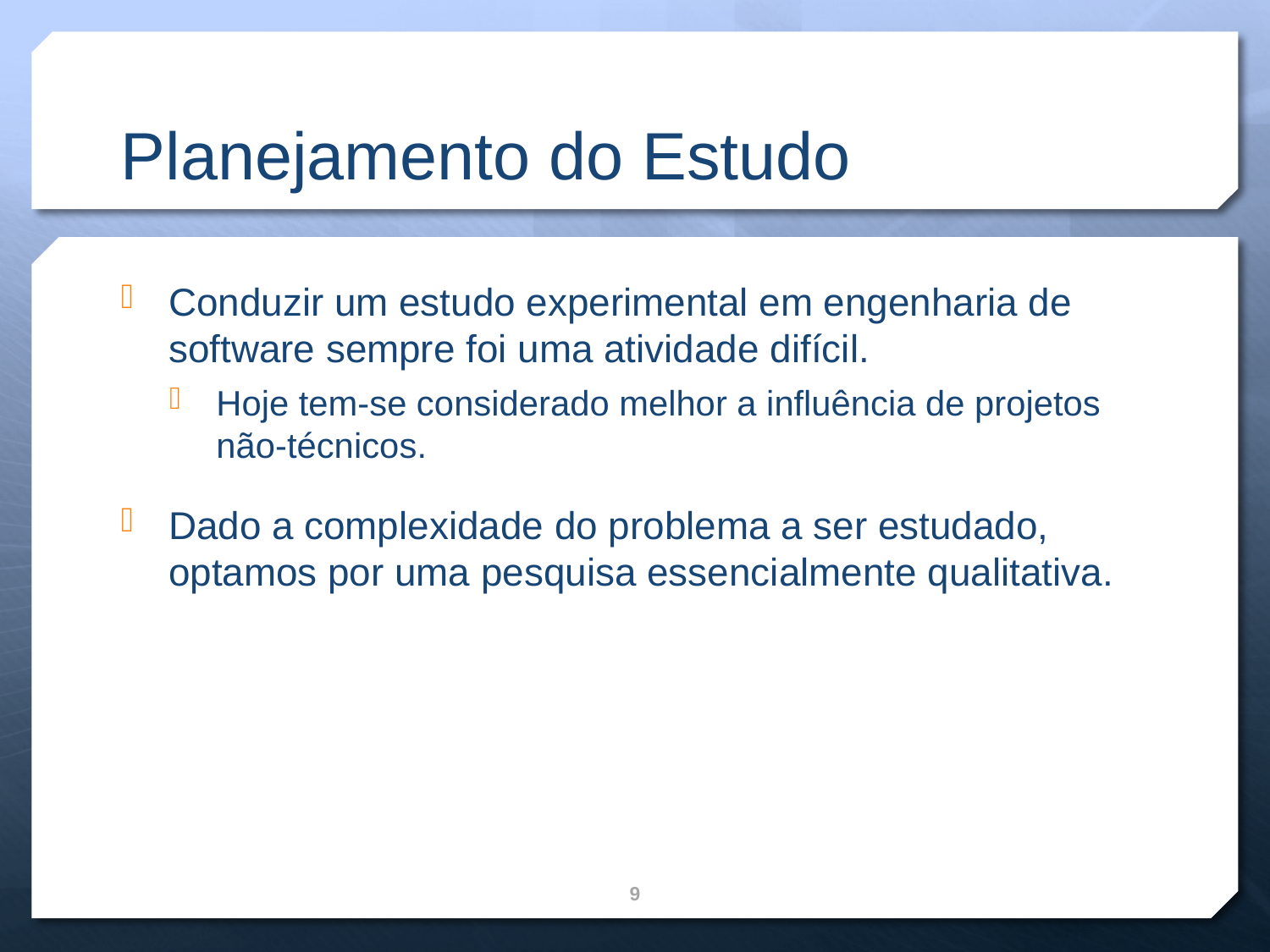

# Planejamento do Estudo
Conduzir um estudo experimental em engenharia de software sempre foi uma atividade difícil.
Hoje tem-se considerado melhor a influência de projetos não-técnicos.
Dado a complexidade do problema a ser estudado, optamos por uma pesquisa essencialmente qualitativa.
9